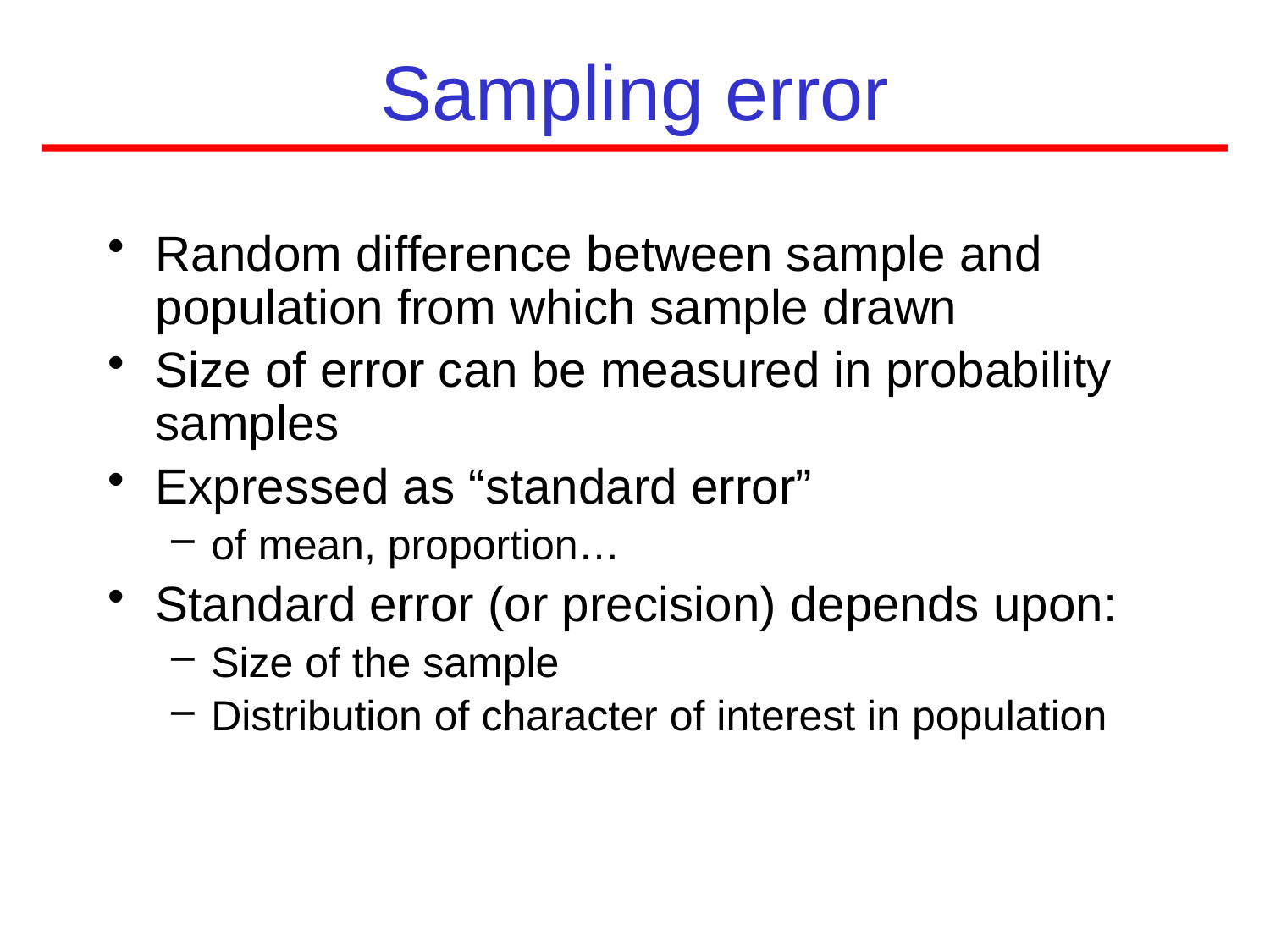

# Sampling error

Random difference between sample and population from which sample drawn
Size of error can be measured in probability samples
Expressed as “standard error”
of mean, proportion…
Standard error (or precision) depends upon:
Size of the sample
Distribution of character of interest in population